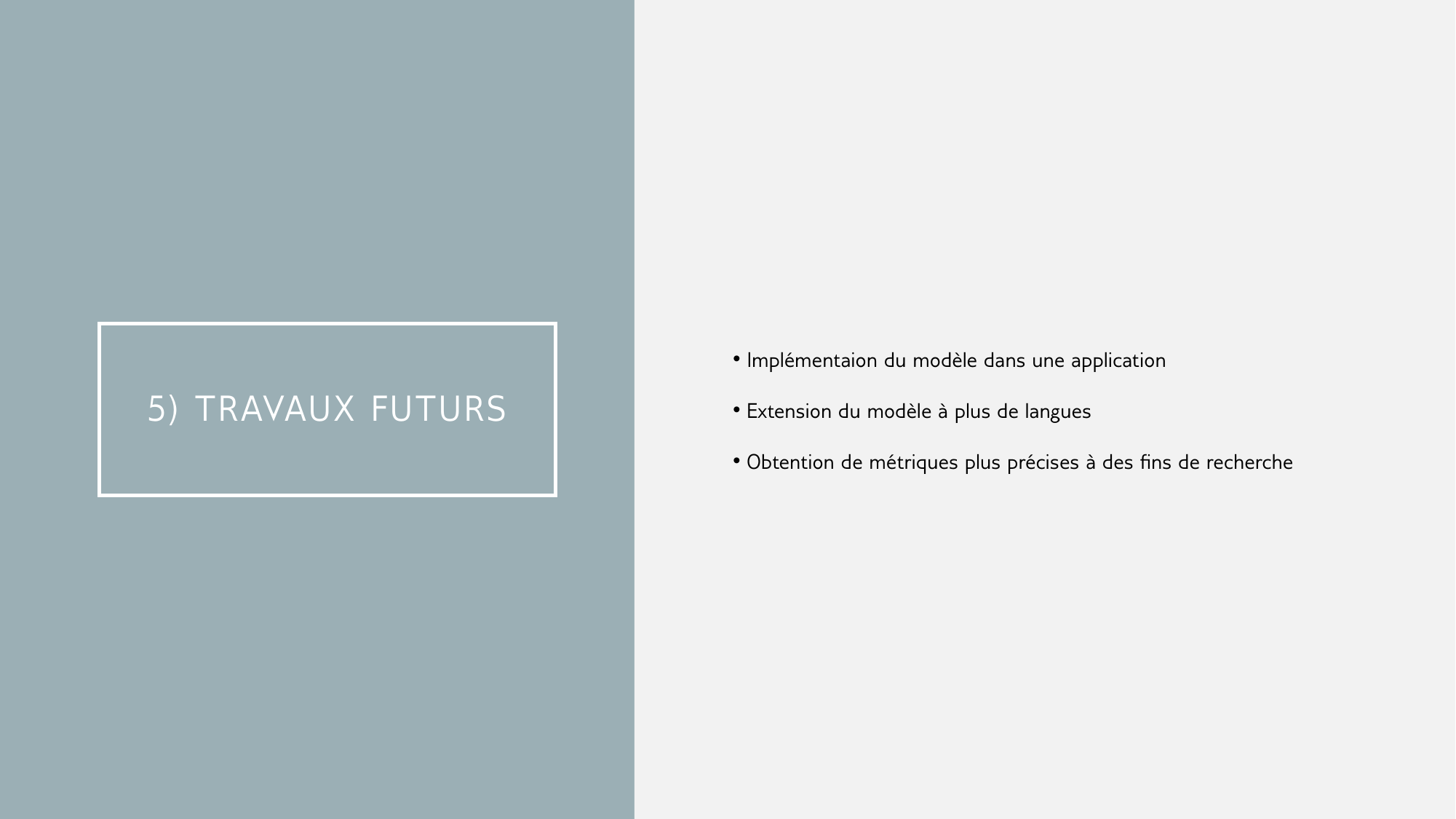

Implémentaion du modèle dans une application

 Extension du modèle à plus de langues

 Obtention de métriques plus précises à des fins de recherche
# 5) Travaux futurs